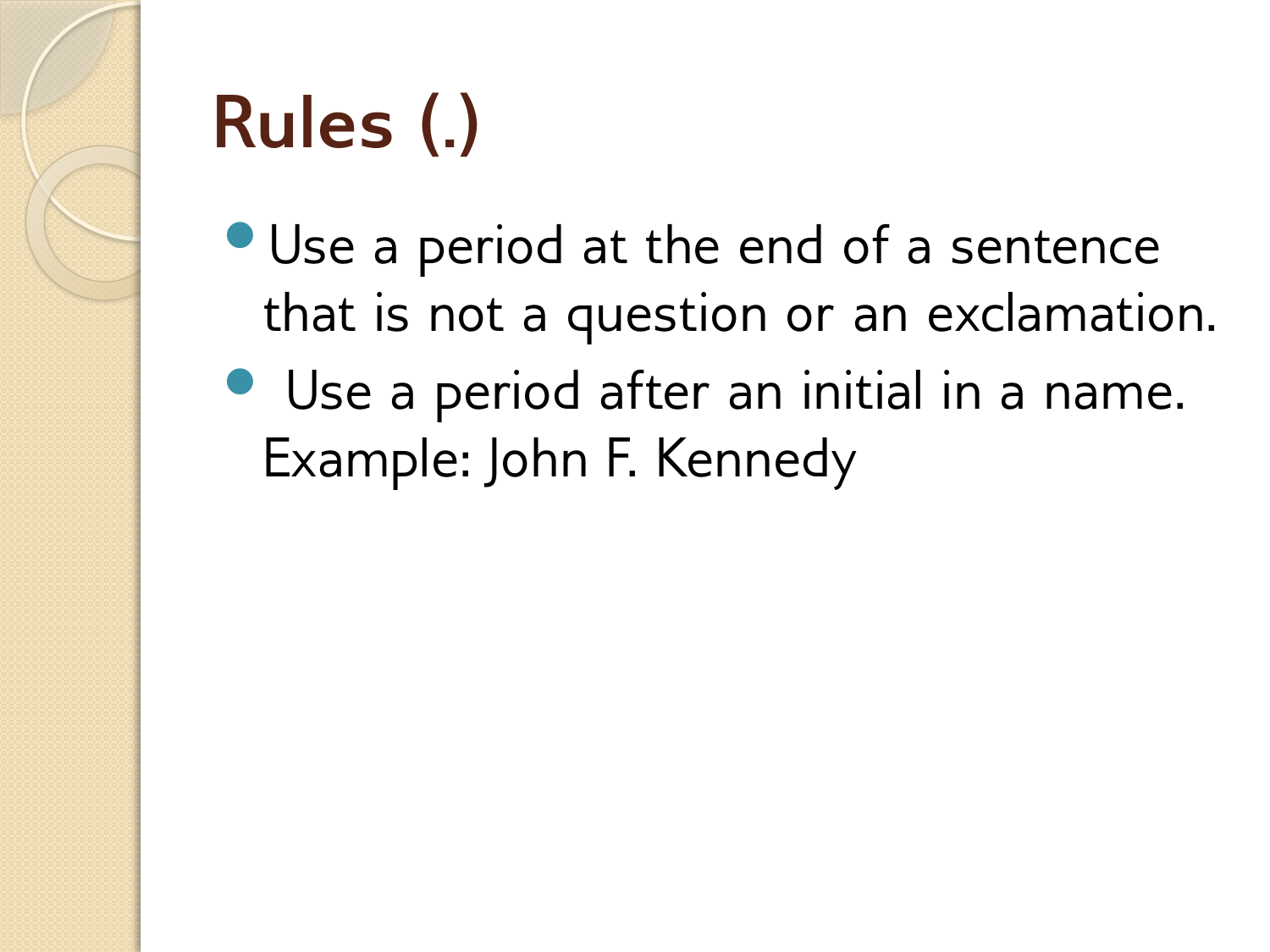

# Rules (.)
Use a period at the end of a sentence that is not a question or an exclamation.
 Use a period after an initial in a name. Example: John F. Kennedy